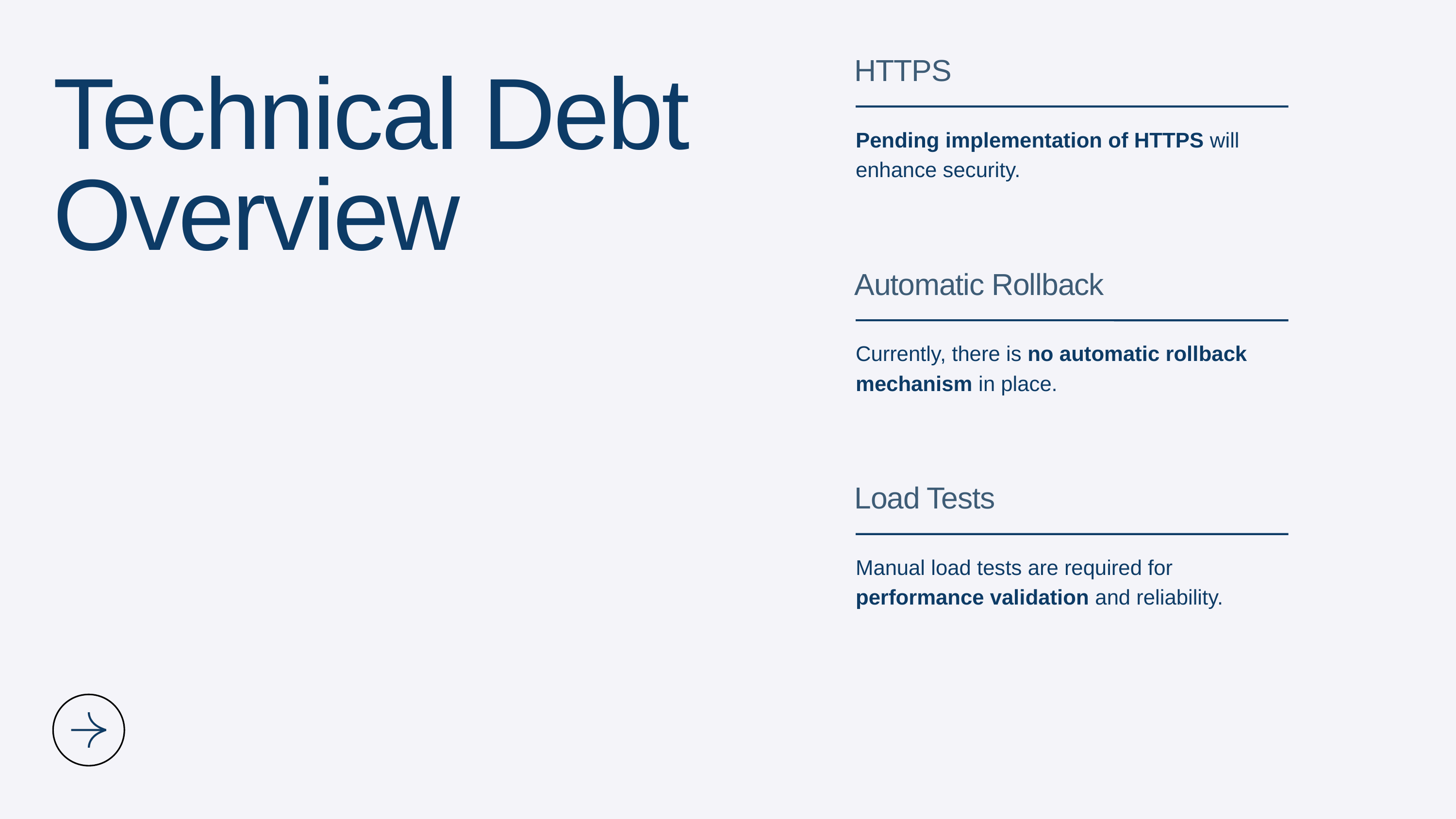

HTTPS

Pending implementation of HTTPS will enhance security.
Technical Debt Overview
Automatic Rollback

Currently, there is no automatic rollback mechanism in place.
Load Tests

Manual load tests are required for performance validation and reliability.